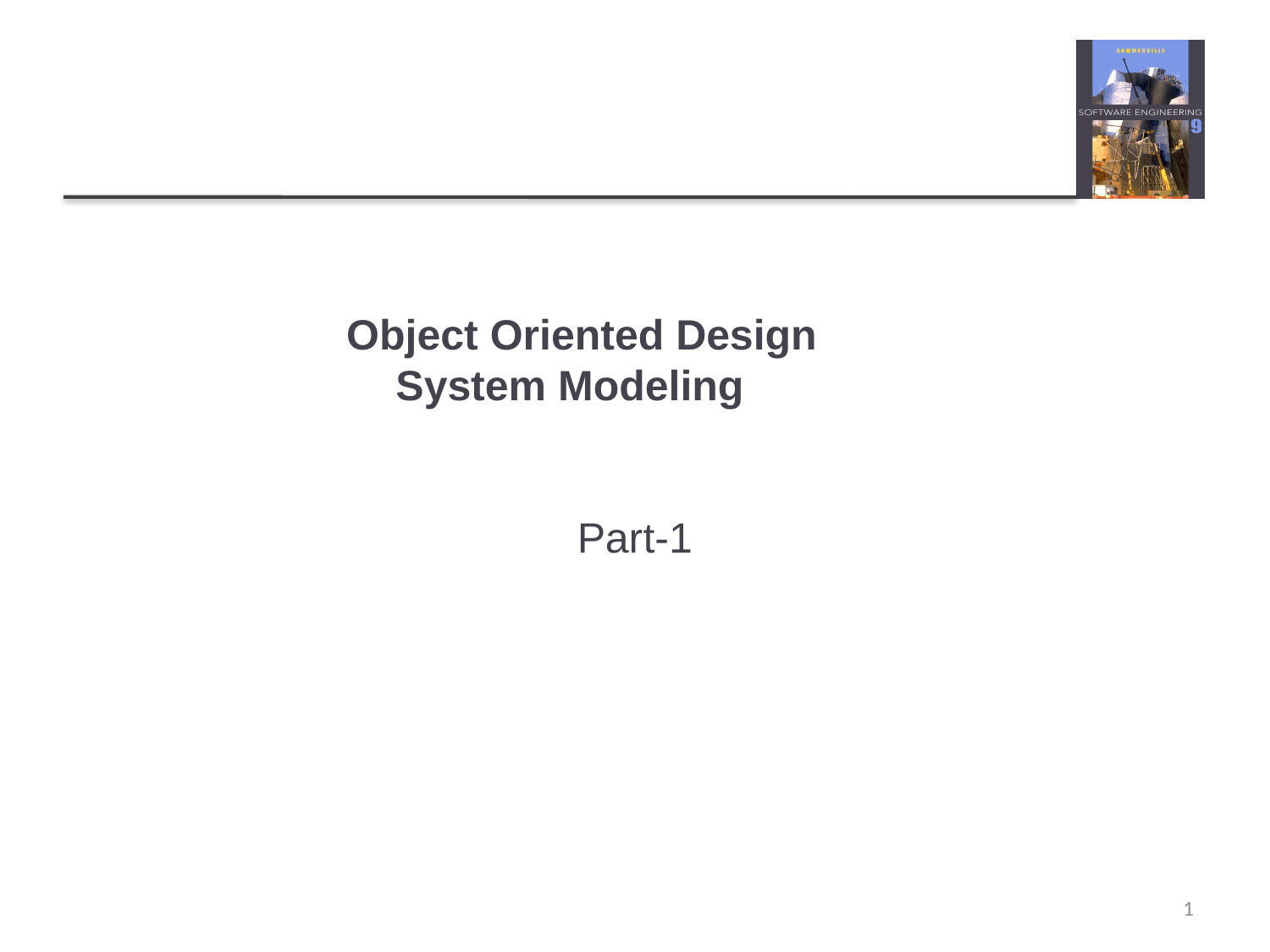

# Object Oriented Design System Modeling
Part-1

1